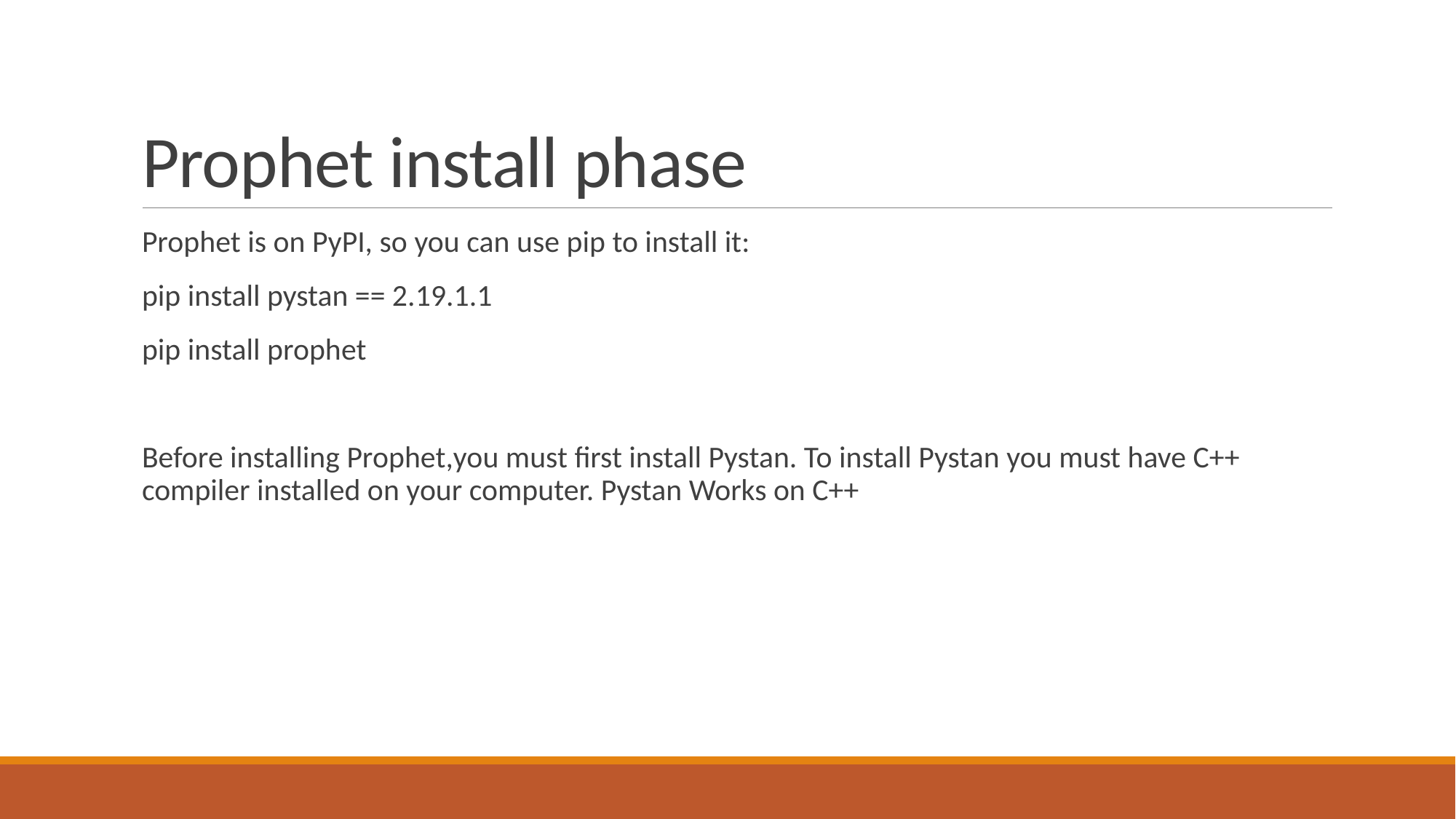

# Prophet install phase
Prophet is on PyPI, so you can use pip to install it:
pip install pystan == 2.19.1.1
pip install prophet

Before installing Prophet,you must first install Pystan. To install Pystan you must have C++  compiler installed on your computer. Pystan Works on C++